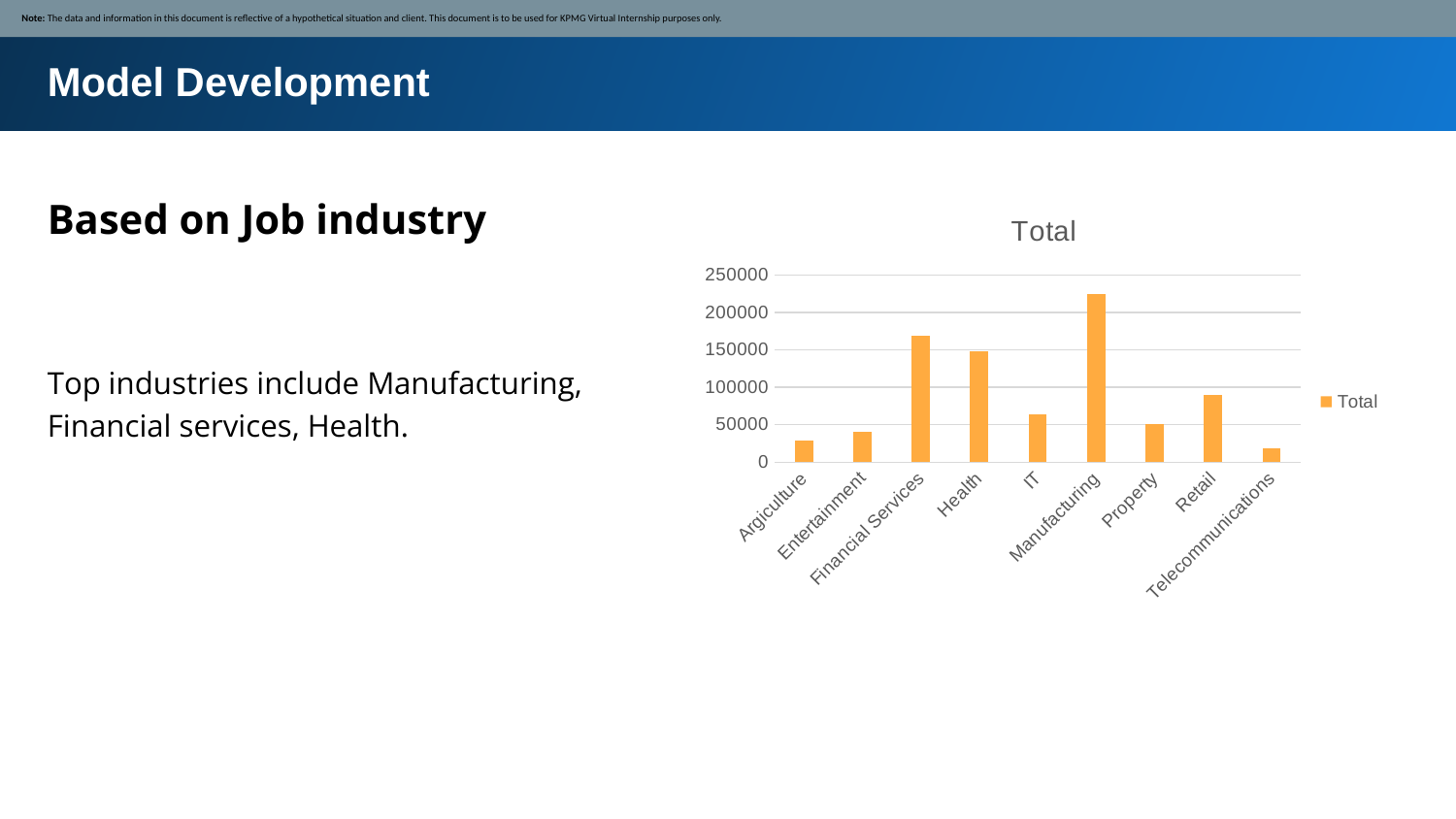

Note: The data and information in this document is reflective of a hypothetical situation and client. This document is to be used for KPMG Virtual Internship purposes only.
Model Development
Based on Job industry

### Chart:

| Category | Total |
|---|---|
| Argiculture | 28405.68 |
| Entertainment | 40717.87 |
| Financial Services | 169598.12 |
| Health | 148267.05999999994 |
| IT | 63870.09 |
| Manufacturing | 224565.03999999972 |
| Property | 50547.51 |
| Retail | 89403.72999999997 |
| Telecommunications | 18716.399999999998 |
Top industries include Manufacturing, Financial services, Health.